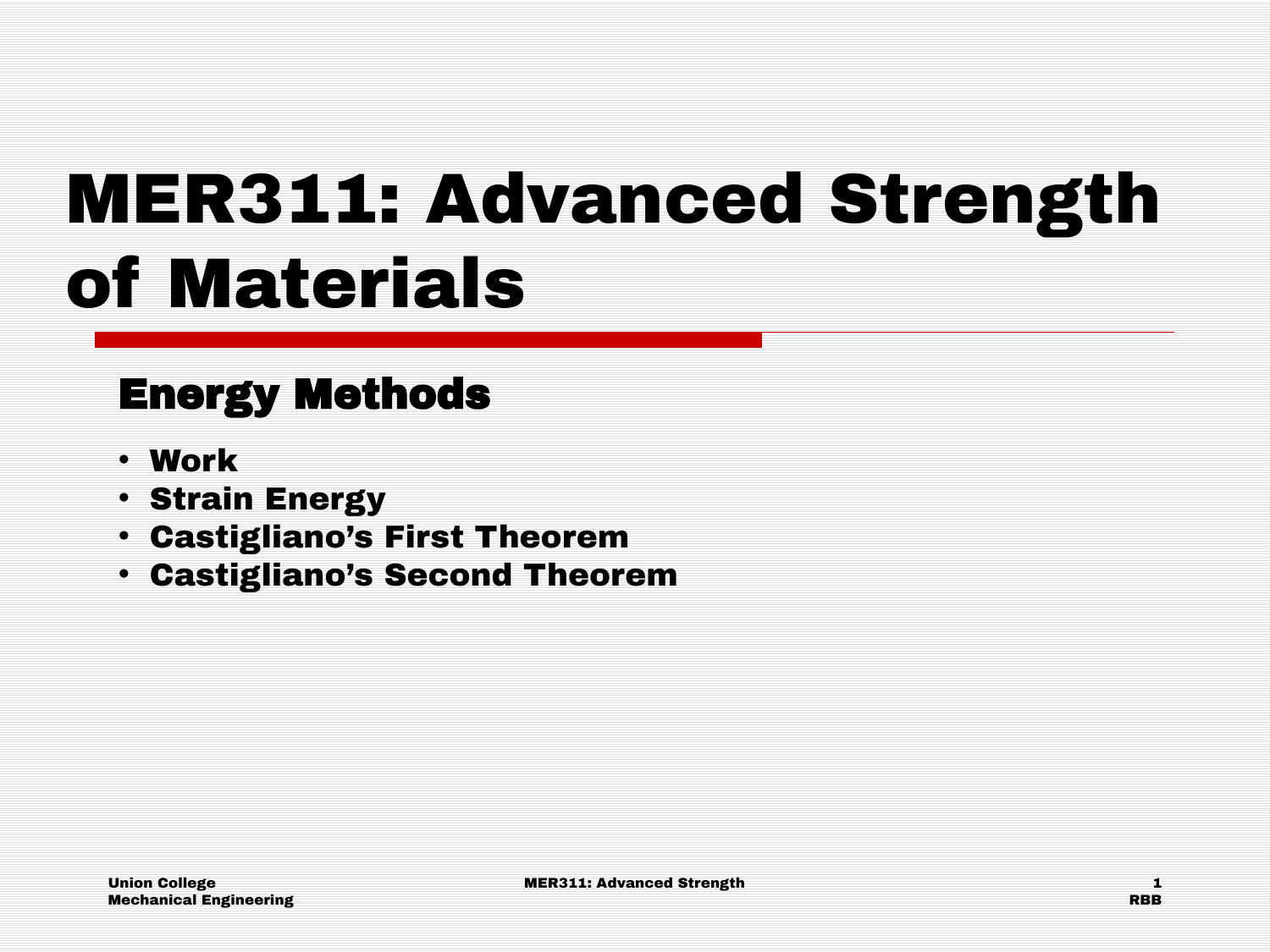

# MER311: Advanced Strength of Materials
Energy Methods
Work
Strain Energy
Castigliano’s First Theorem
Castigliano’s Second Theorem

Union College
Mechanical Engineering
MER311: Advanced Strength
1
RBB